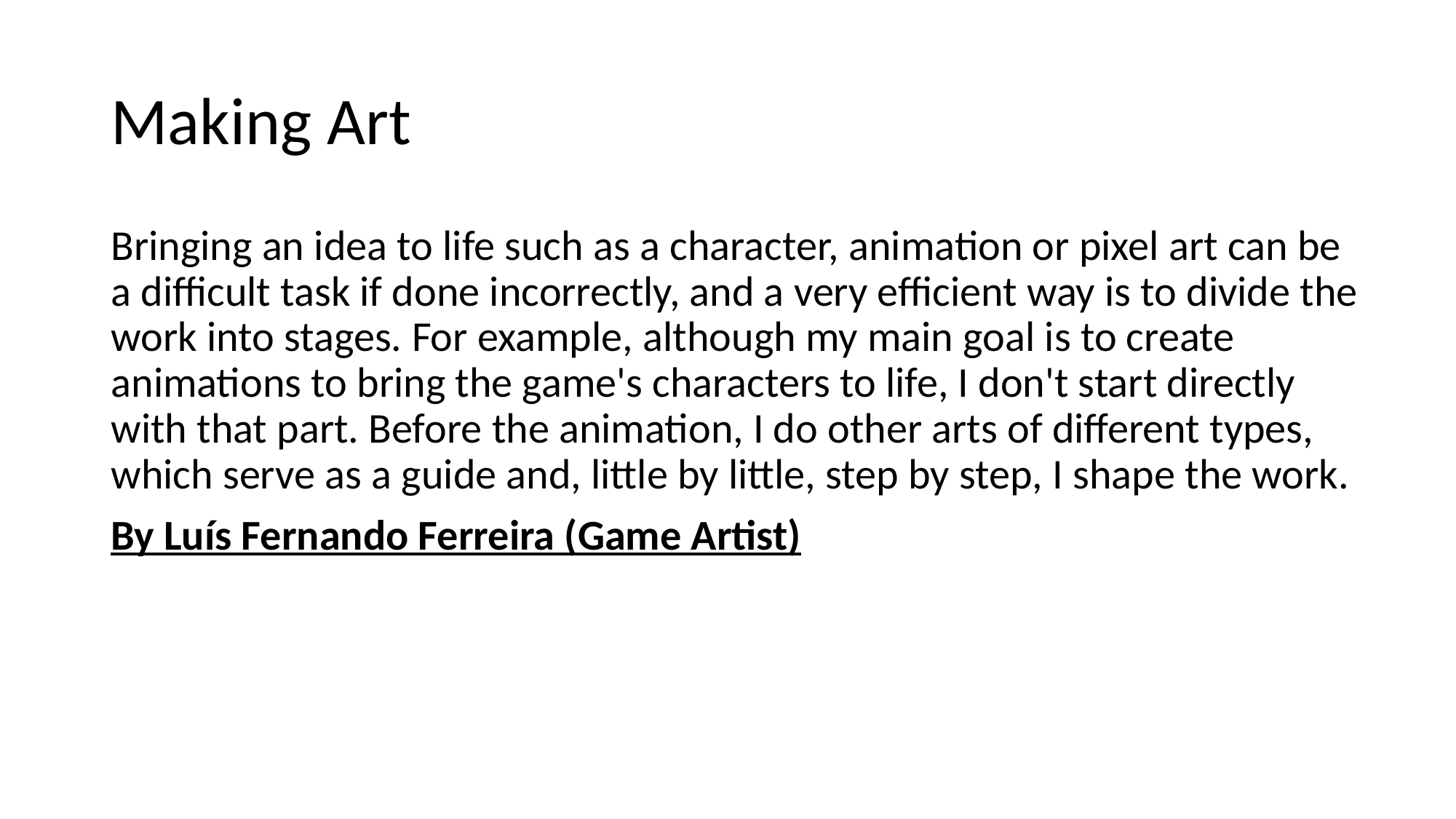

# Making Art
Bringing an idea to life such as a character, animation or pixel art can be a difficult task if done incorrectly, and a very efficient way is to divide the work into stages. For example, although my main goal is to create animations to bring the game's characters to life, I don't start directly with that part. Before the animation, I do other arts of different types, which serve as a guide and, little by little, step by step, I shape the work.
By Luís Fernando Ferreira (Game Artist)